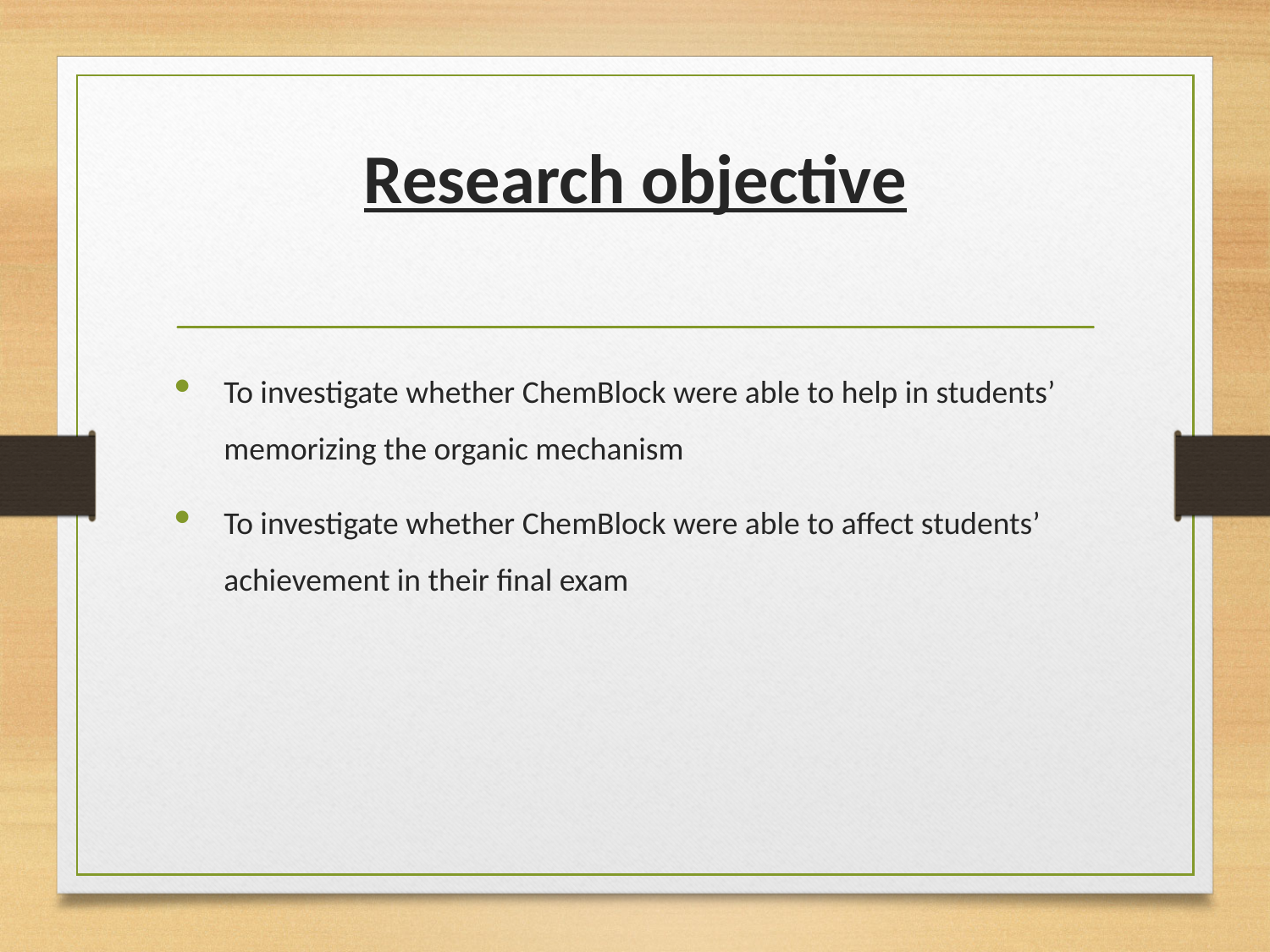

# Research objective
To investigate whether ChemBlock were able to help in students’ memorizing the organic mechanism
To investigate whether ChemBlock were able to affect students’ achievement in their final exam